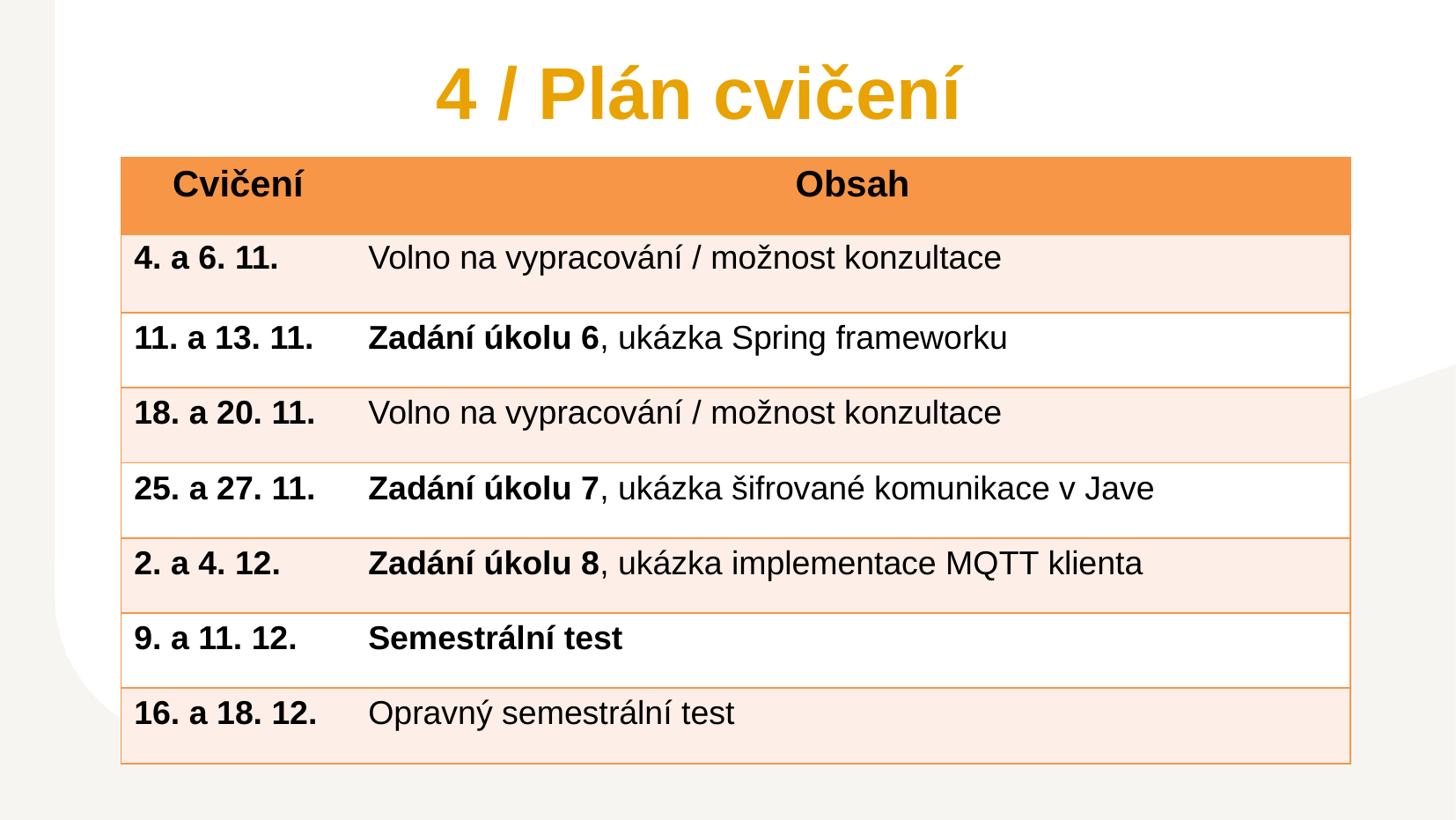

4 / Plán cvičení
| Cvičení | Obsah |
| --- | --- |
| 4. a 6. 11. | Volno na vypracování / možnost konzultace |
| 11. a 13. 11. | Zadání úkolu 6, ukázka Spring frameworku |
| 18. a 20. 11. | Volno na vypracování / možnost konzultace |
| 25. a 27. 11. | Zadání úkolu 7, ukázka šifrované komunikace v Jave |
| 2. a 4. 12. | Zadání úkolu 8, ukázka implementace MQTT klienta |
| 9. a 11. 12. | Semestrální test |
| 16. a 18. 12. | Opravný semestrální test |